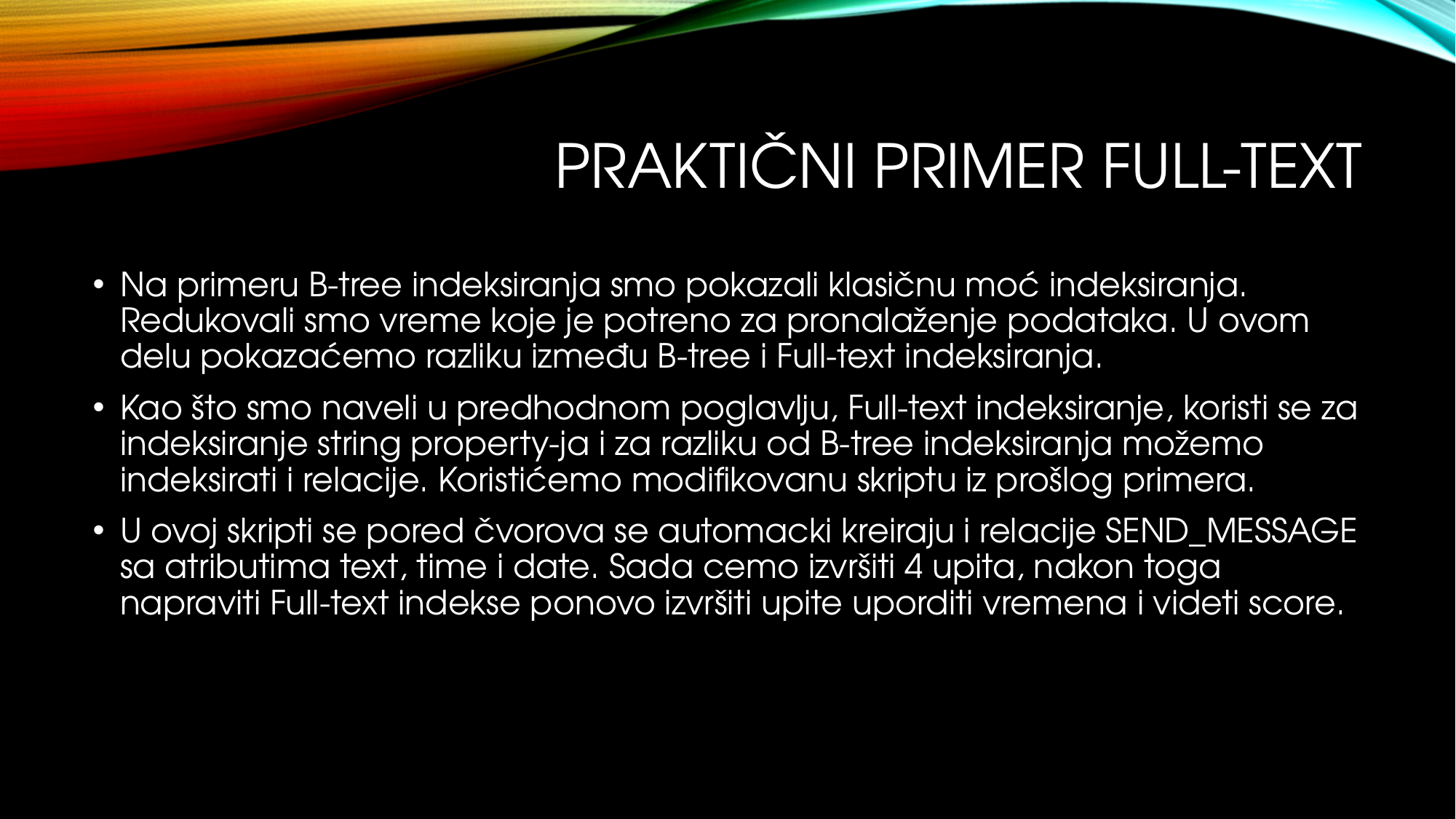

# Praktični primer full-text
Na primeru B-tree indeksiranja smo pokazali klasičnu moć indeksiranja. Redukovali smo vreme koje je potreno za pronalaženje podataka. U ovom delu pokazaćemo razliku između B-tree i Full-text indeksiranja.
Kao što smo naveli u predhodnom poglavlju, Full-text indeksiranje, koristi se za indeksiranje string property-ja i za razliku od B-tree indeksiranja možemo indeksirati i relacije. Koristićemo modifikovanu skriptu iz prošlog primera.
U ovoj skripti se pored čvorova se automacki kreiraju i relacije SEND_MESSAGE sa atributima text, time i date. Sada cemo izvršiti 4 upita, nakon toga napraviti Full-text indekse ponovo izvršiti upite uporditi vremena i videti score.